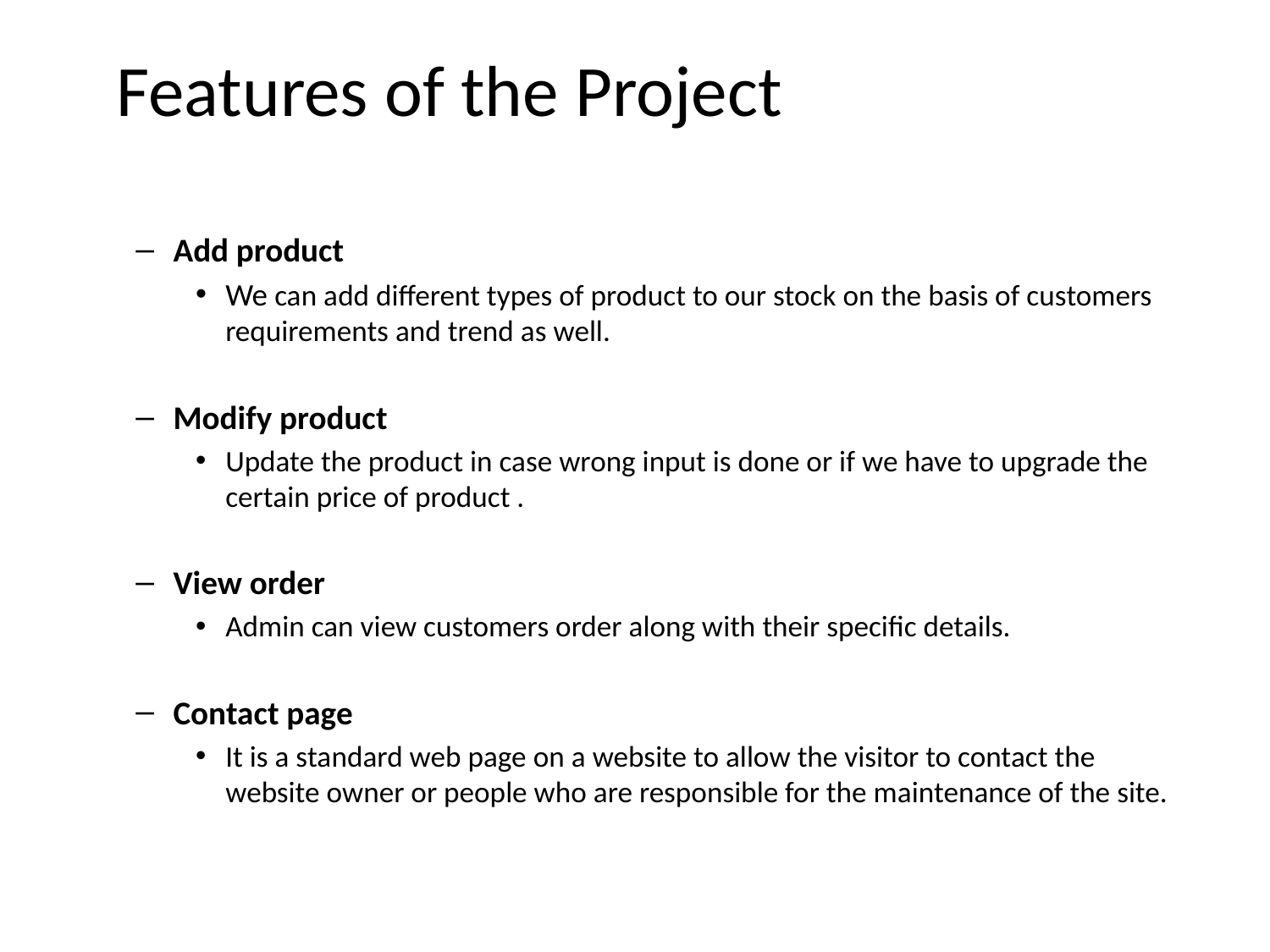

# Features of the Project
Add product
We can add different types of product to our stock on the basis of customers requirements and trend as well.

Modify product
Update the product in case wrong input is done or if we have to upgrade the certain price of product .

View order
Admin can view customers order along with their specific details.

Contact page
It is a standard web page on a website to allow the visitor to contact the website owner or people who are responsible for the maintenance of the site.